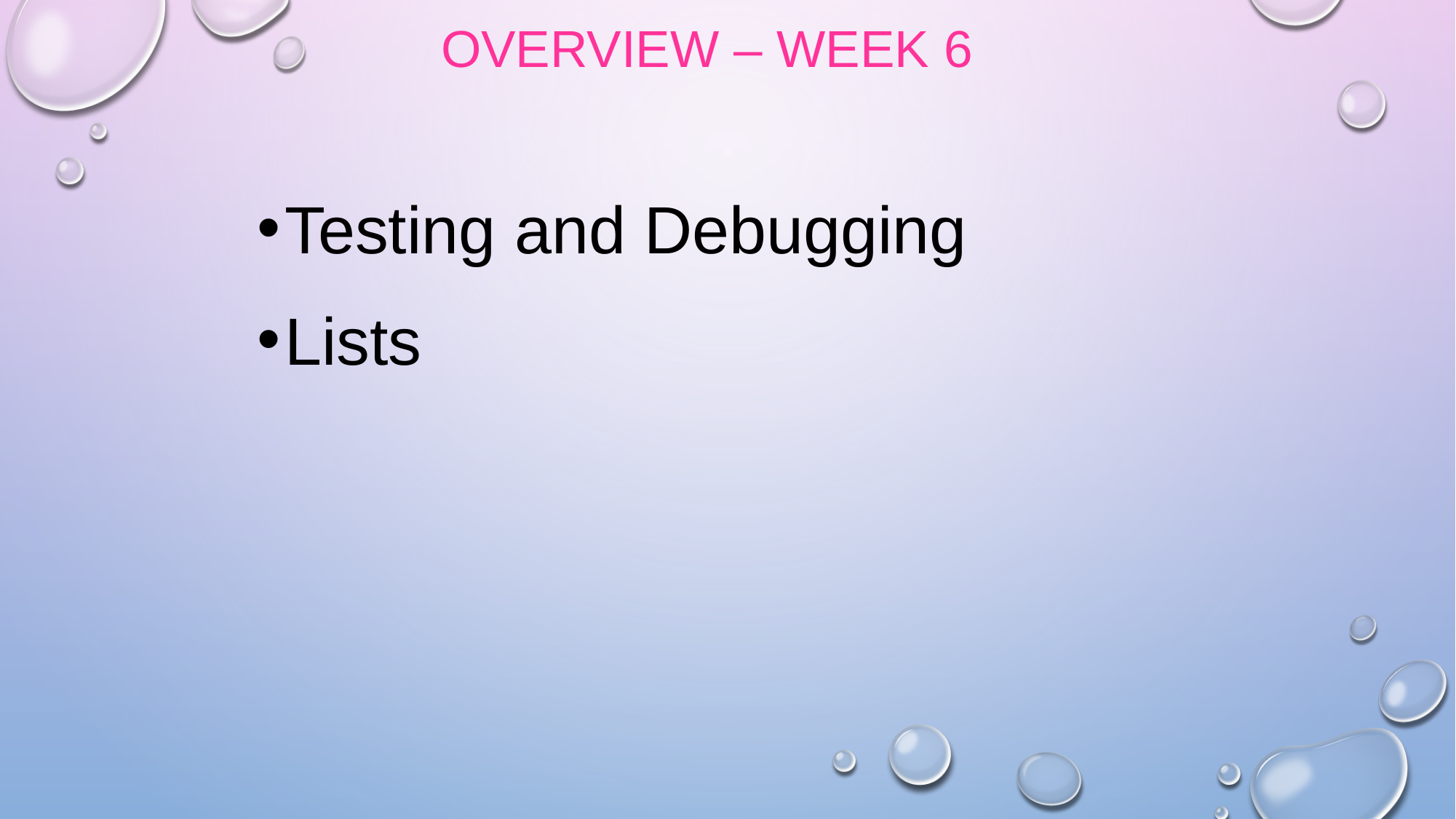

# Overview – Week 6
Testing and Debugging
Lists